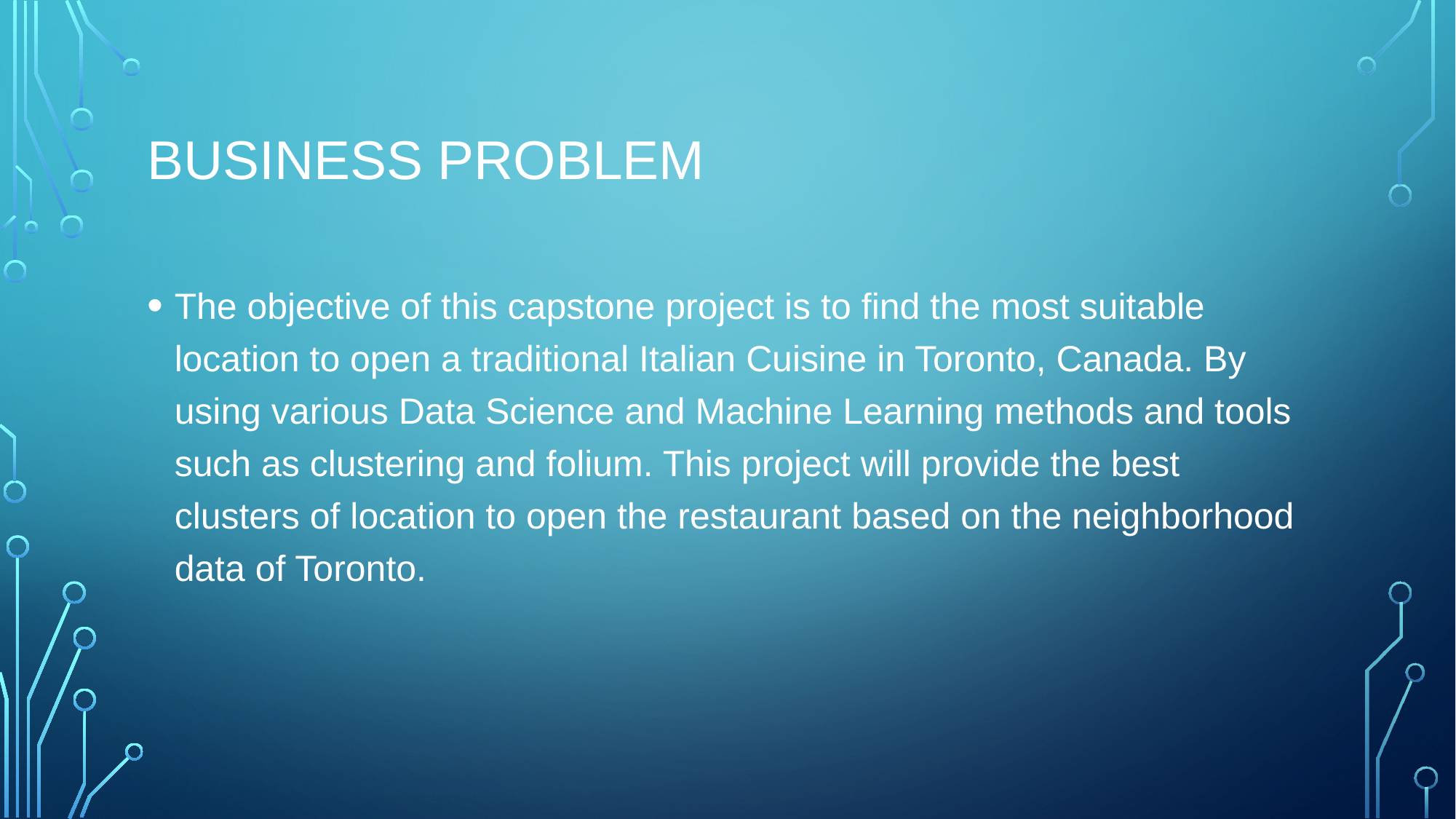

# Business Problem
The objective of this capstone project is to find the most suitable location to open a traditional Italian Cuisine in Toronto, Canada. By using various Data Science and Machine Learning methods and tools such as clustering and folium. This project will provide the best clusters of location to open the restaurant based on the neighborhood data of Toronto.